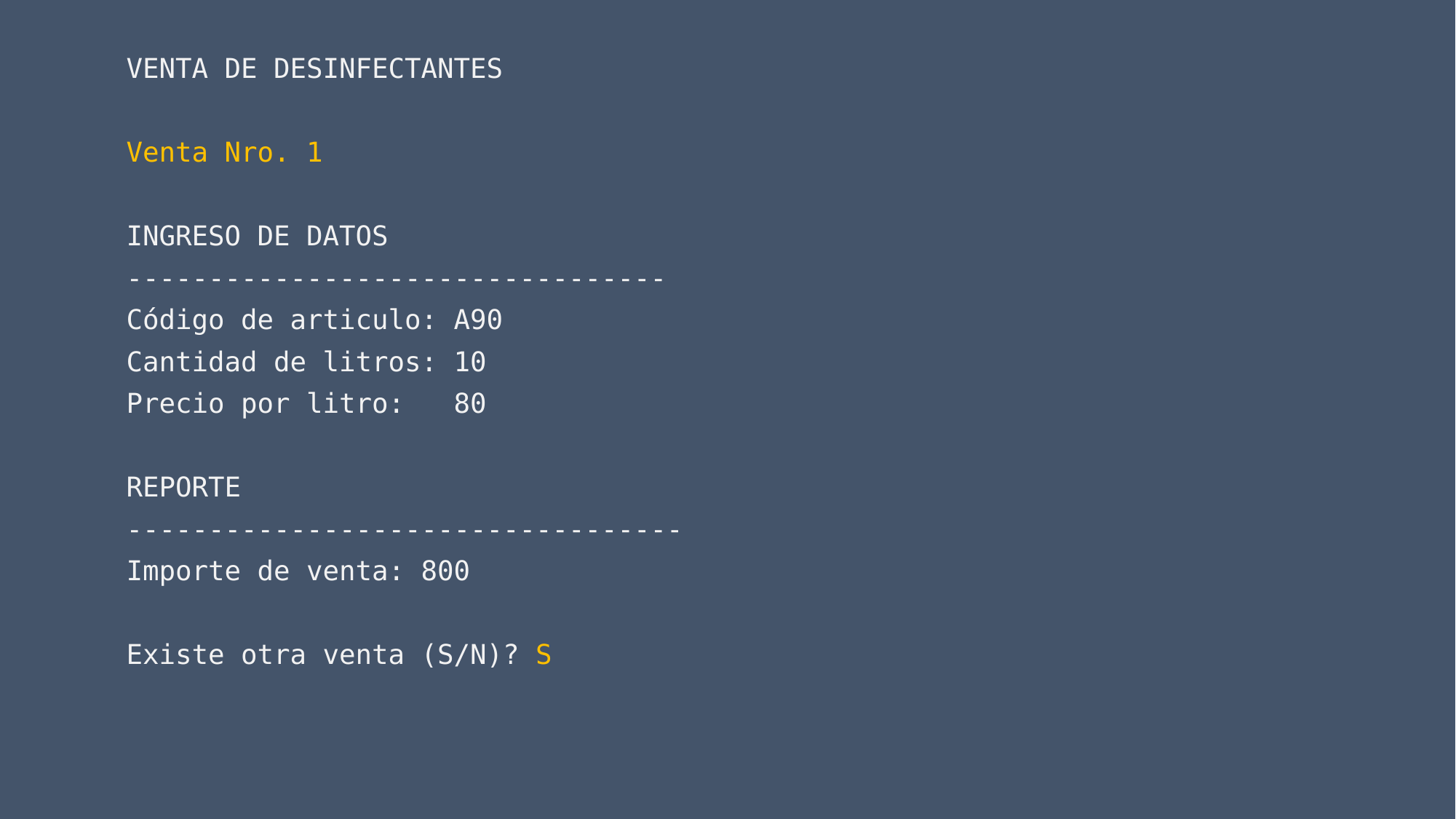

VENTA DE DESINFECTANTES

Venta Nro. 1

INGRESO DE DATOS
---------------------------------
Código de articulo: A90
Cantidad de litros: 10
Precio por litro:   80

REPORTE
----------------------------------
Importe de venta: 800

Existe otra venta (S/N)? S